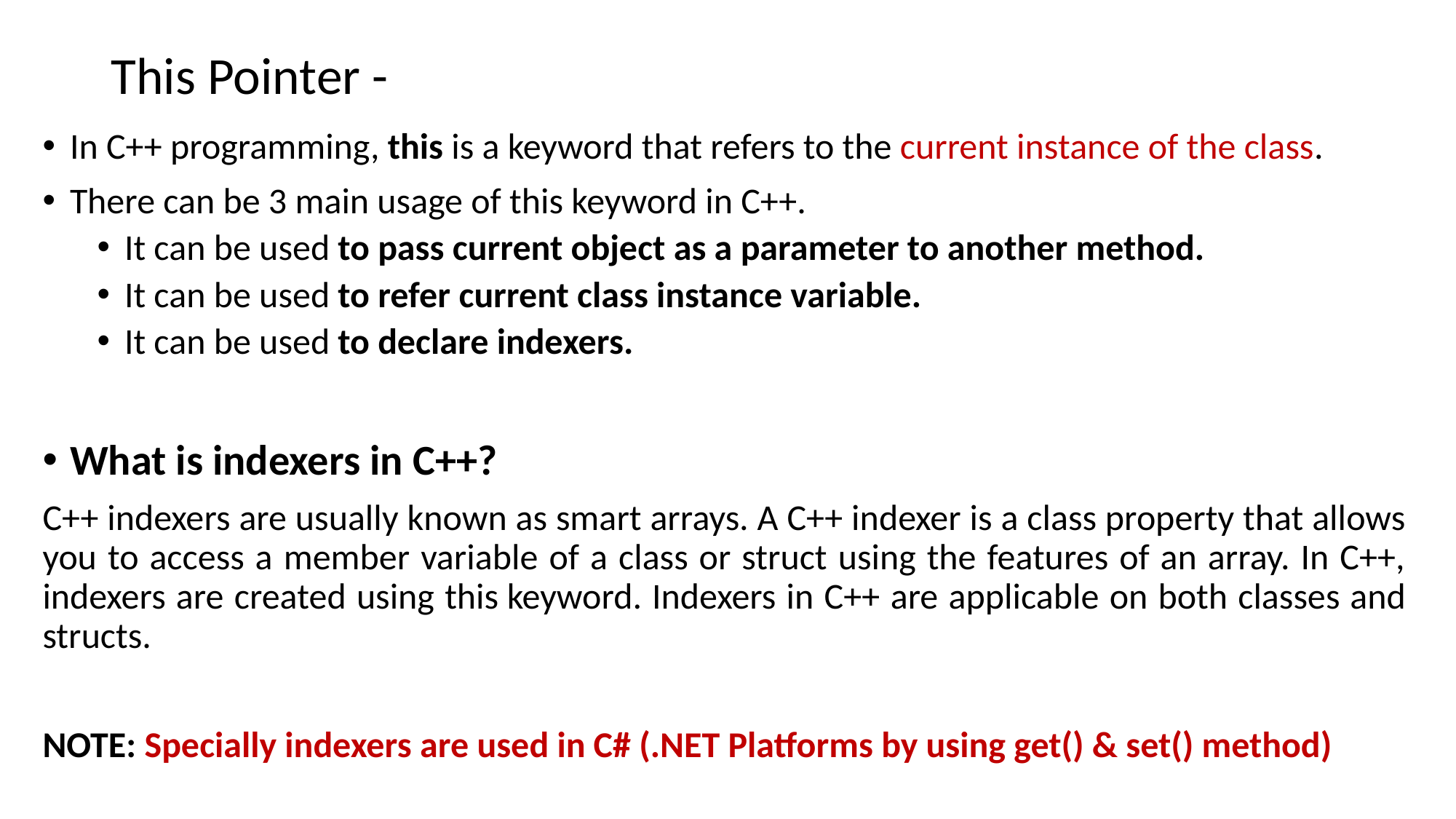

# This Pointer -
In C++ programming, this is a keyword that refers to the current instance of the class.
There can be 3 main usage of this keyword in C++.
It can be used to pass current object as a parameter to another method.
It can be used to refer current class instance variable.
It can be used to declare indexers.

What is indexers in C++?
C++ indexers are usually known as smart arrays. A C++ indexer is a class property that allows you to access a member variable of a class or struct using the features of an array. In C++, indexers are created using this keyword. Indexers in C++ are applicable on both classes and structs.

NOTE: Specially indexers are used in C# (.NET Platforms by using get() & set() method)